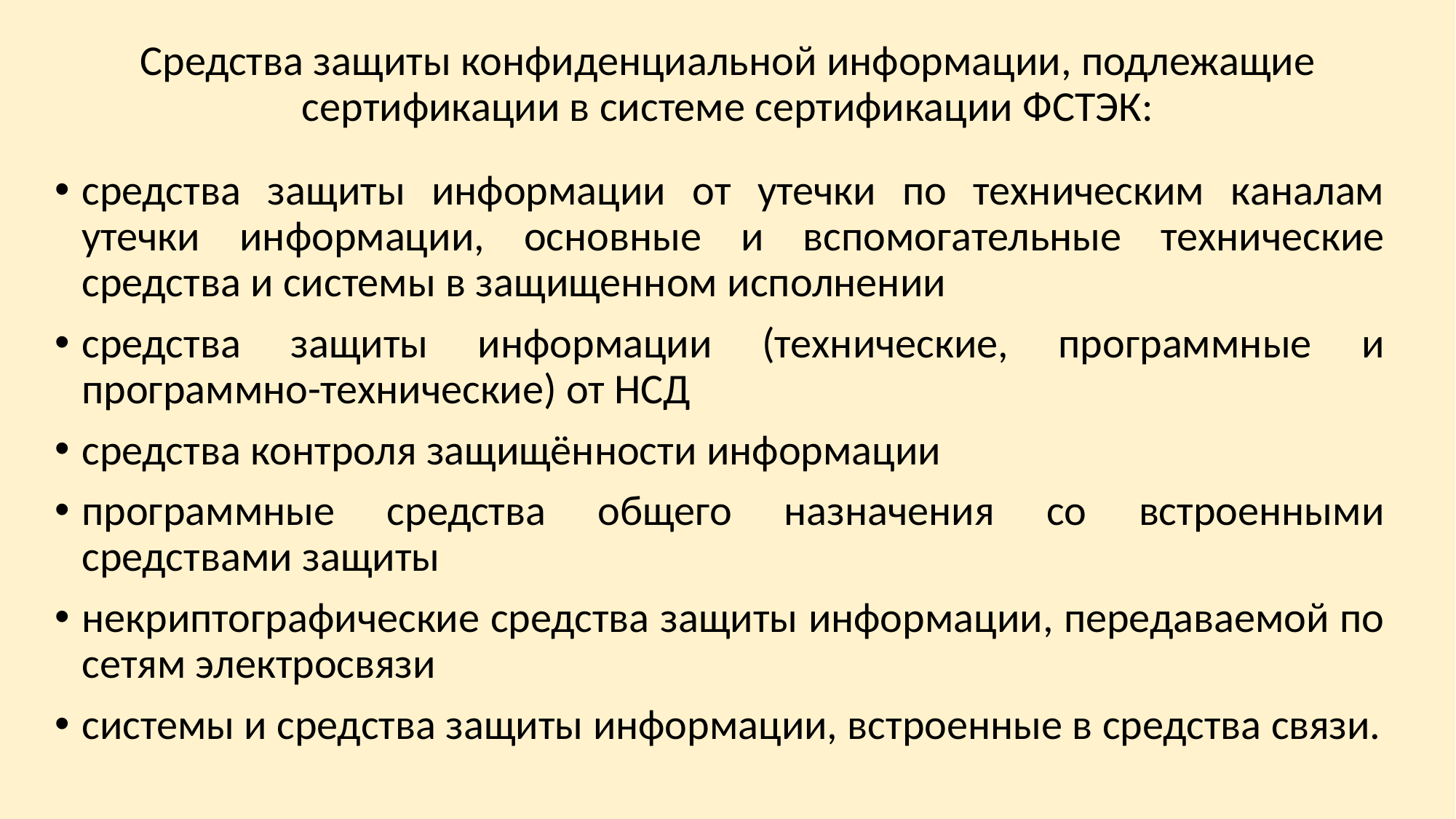

# Средства защиты конфиденциальной информации, подлежащие сертификации в системе сертификации ФСТЭК:
средства защиты информации от утечки по техническим каналам утечки информации, основные и вспомогательные технические средства и системы в защищенном исполнении
средства защиты информации (технические, программные и программно-технические) от НСД
средства контроля защищённости информации
программные средства общего назначения со встроенными средствами защиты
некриптографические средства защиты информации, передаваемой по сетям электросвязи
системы и средства защиты информации, встроенные в средства связи.